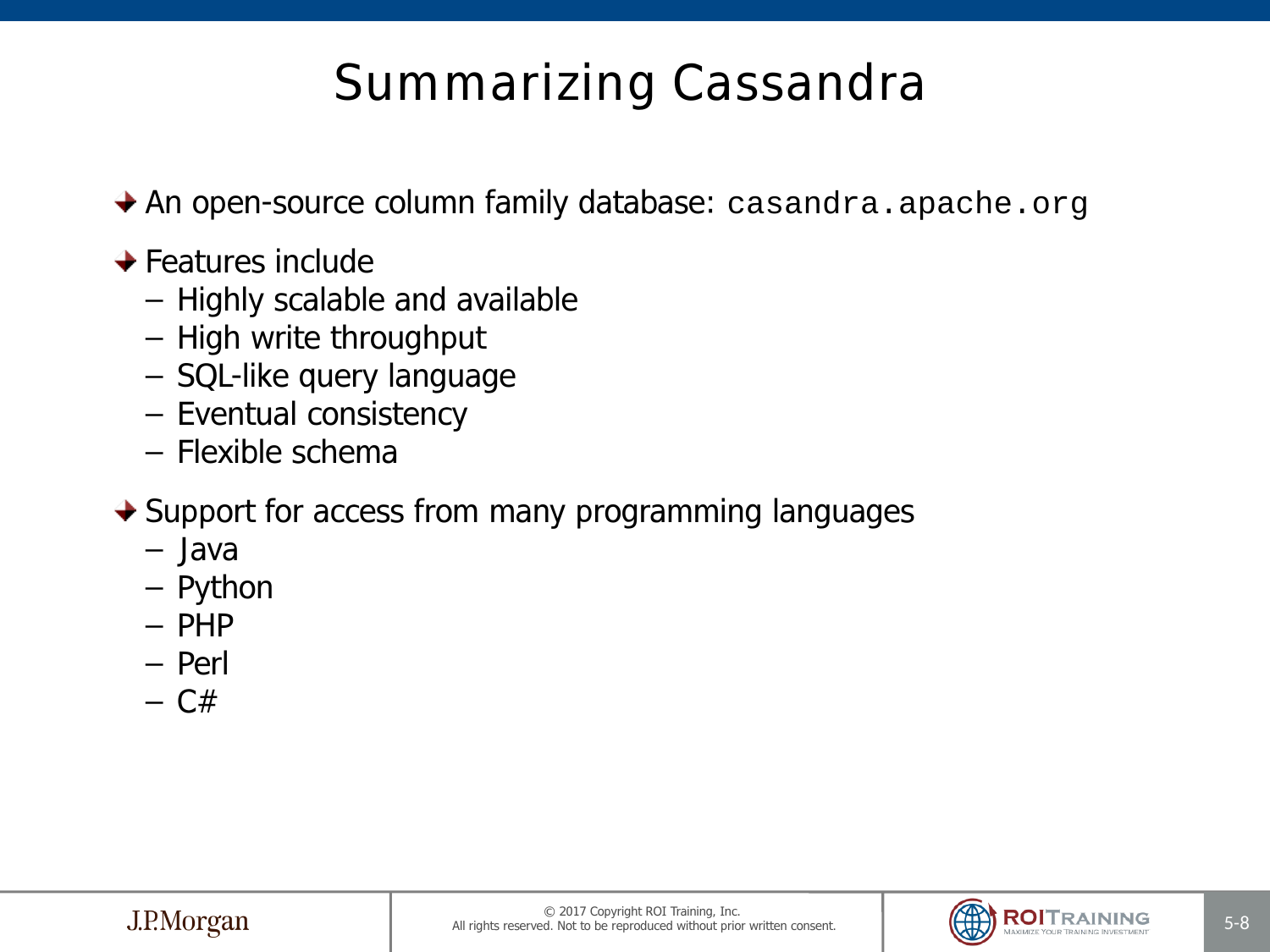

# Summarizing Cassandra
An open-source column family database: casandra.apache.org
Features include
Highly scalable and available
High write throughput
SQL-like query language
Eventual consistency
Flexible schema
Support for access from many programming languages
Java
Python
PHP
Perl
C#